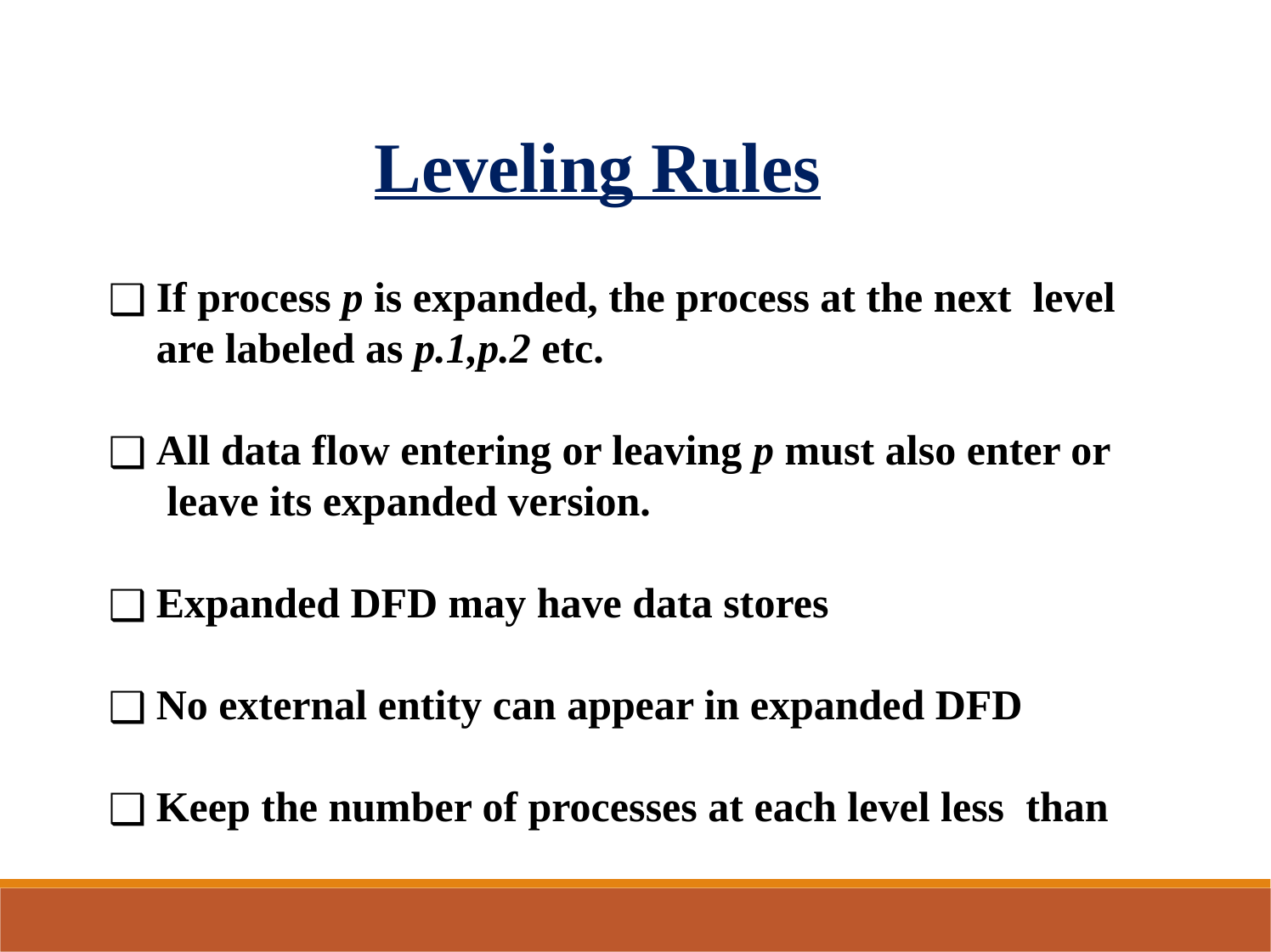

Leveling Rules
If process p is expanded, the process at the next  level are labeled as p.1,p.2 etc.

All data flow entering or leaving p must also enter or  leave its expanded version.

Expanded DFD may have data stores

No external entity can appear in expanded DFD

Keep the number of processes at each level less  than